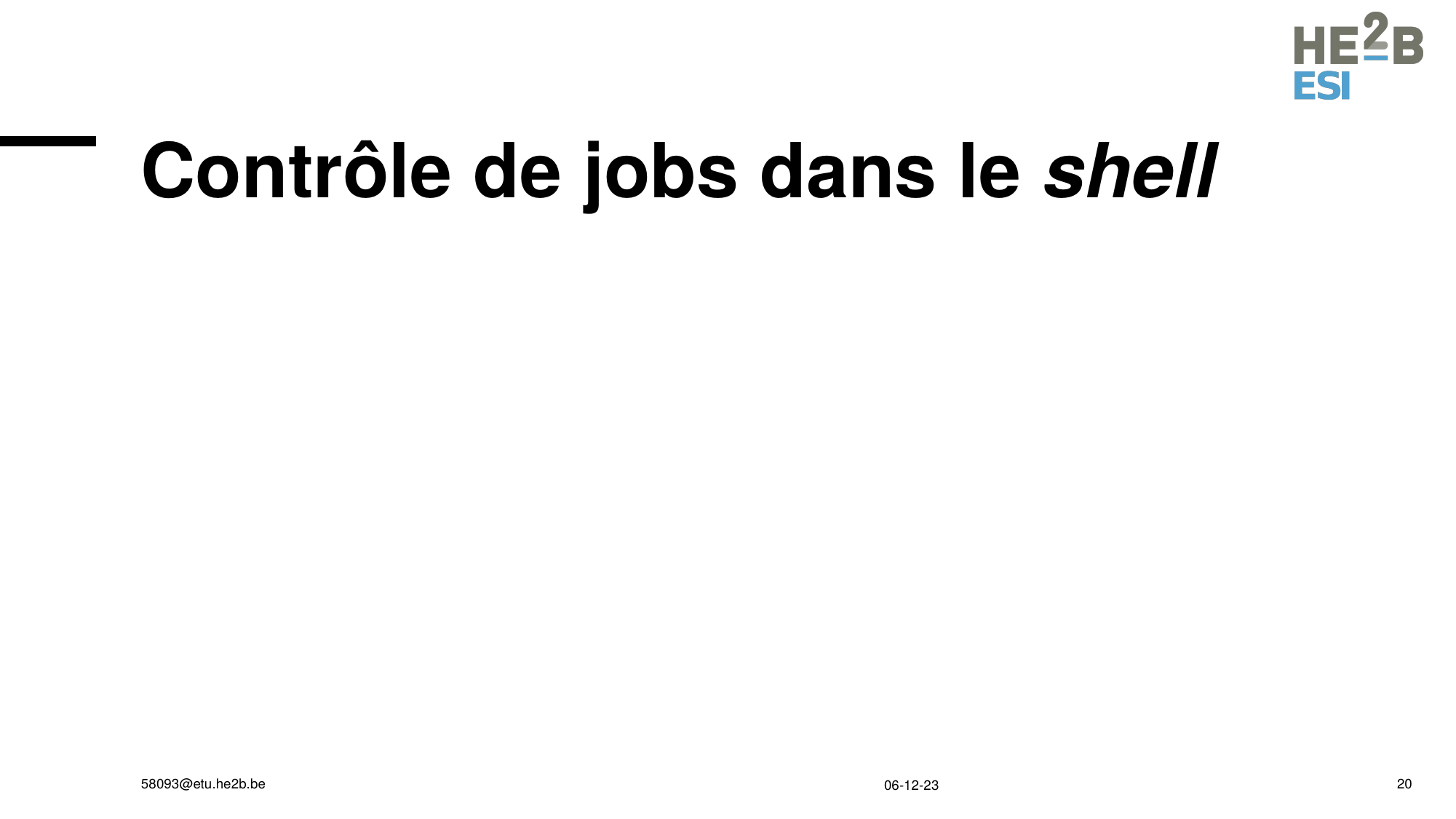

# Contrôle de jobs dans le shell

58093@etu.he2b.be
06-12-23
20